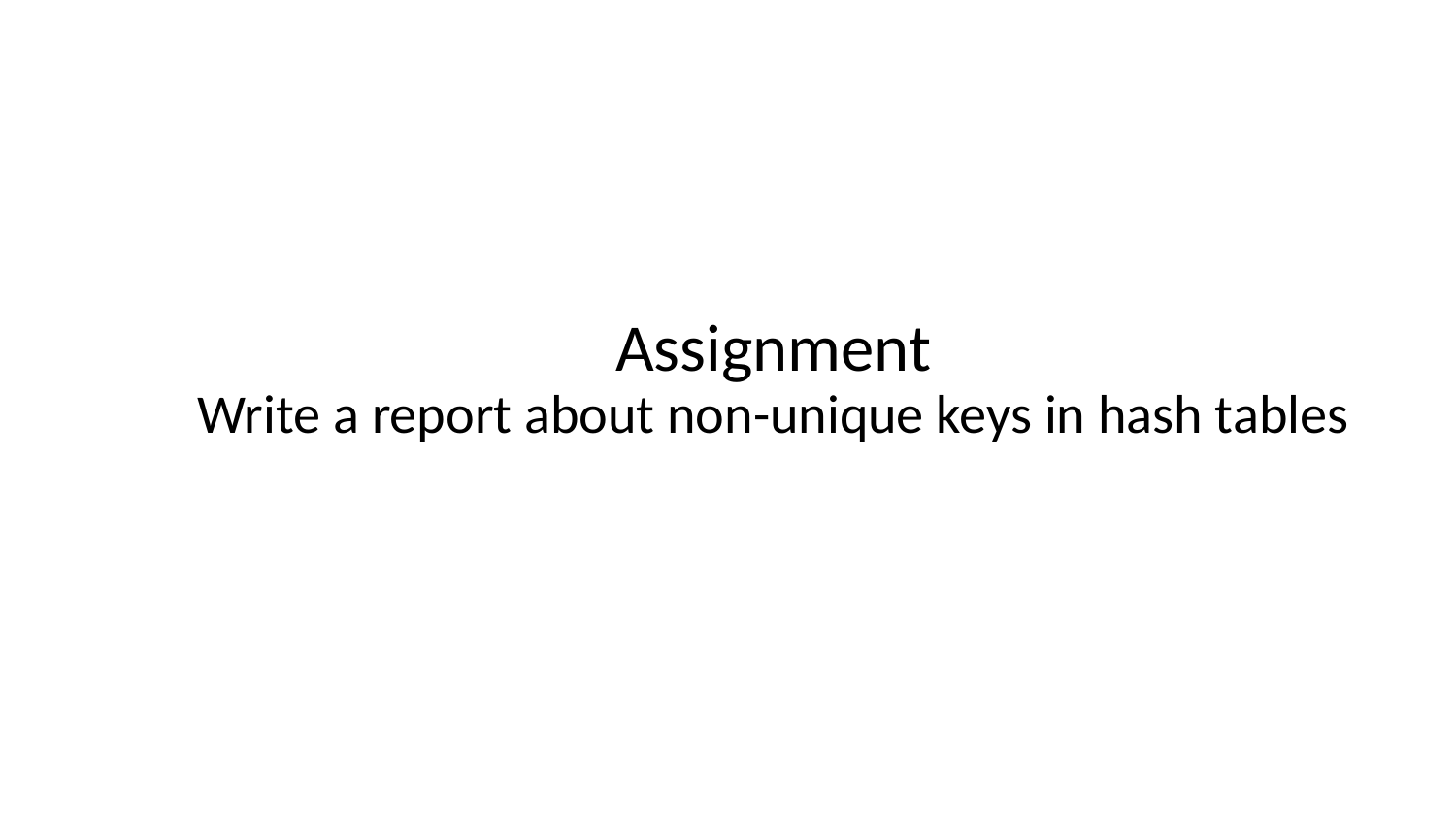

# Assignment Write a report about non-unique keys in hash tables